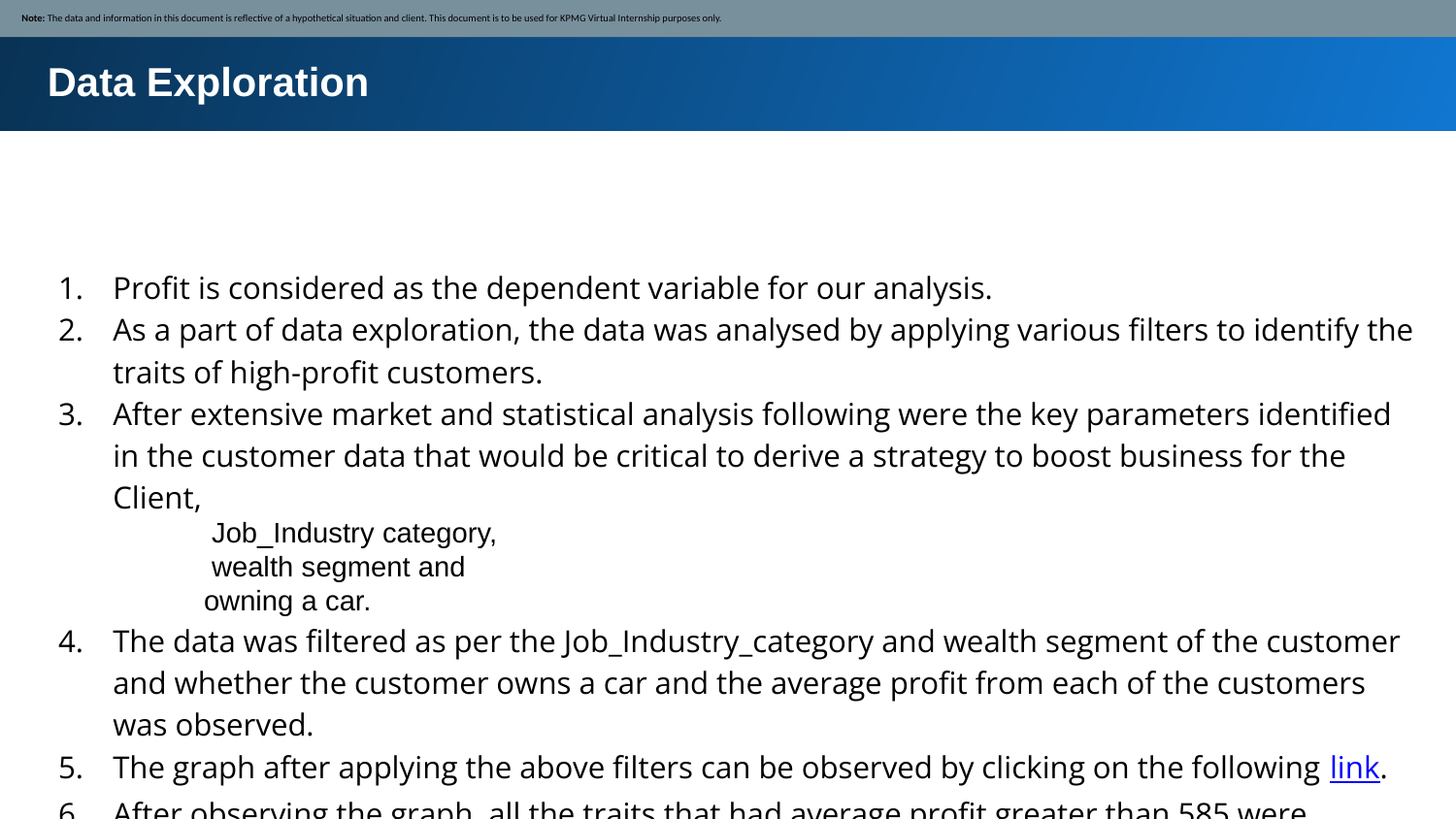

Note: The data and information in this document is reflective of a hypothetical situation and client. This document is to be used for KPMG Virtual Internship purposes only.
Data Exploration

Profit is considered as the dependent variable for our analysis.
As a part of data exploration, the data was analysed by applying various filters to identify the traits of high-profit customers.
After extensive market and statistical analysis following were the key parameters identified  in the customer data that would be critical to derive a strategy to boost business for the Client,
	 Job_Industry category,
	 wealth segment and
	owning a car.
The data was filtered as per the Job_Industry_category and wealth segment of the customer and whether the customer owns a car and the average profit from each of the customers was observed.
The graph after applying the above filters can be observed by clicking on the following link.
After observing the graph, all the traits that had average profit greater than 585 were selected.